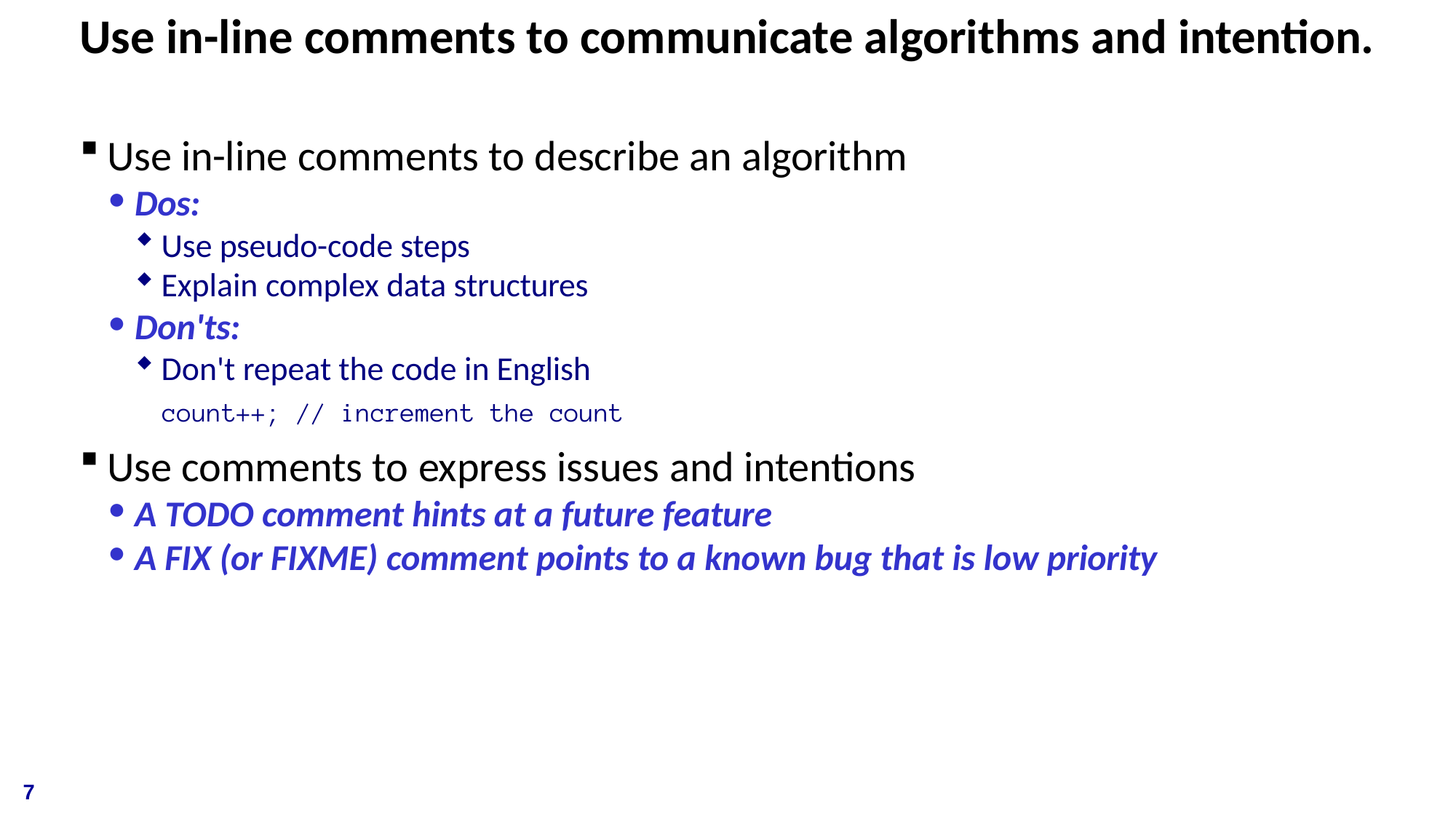

# Use in-line comments to communicate algorithms and intention.
Use in-line comments to describe an algorithm
Dos:
Use pseudo-code steps
Explain complex data structures
Don'ts:
Don't repeat the code in English
count++; // increment the count
Use comments to express issues and intentions
A TODO comment hints at a future feature
A FIX (or FIXME) comment points to a known bug that is low priority
7